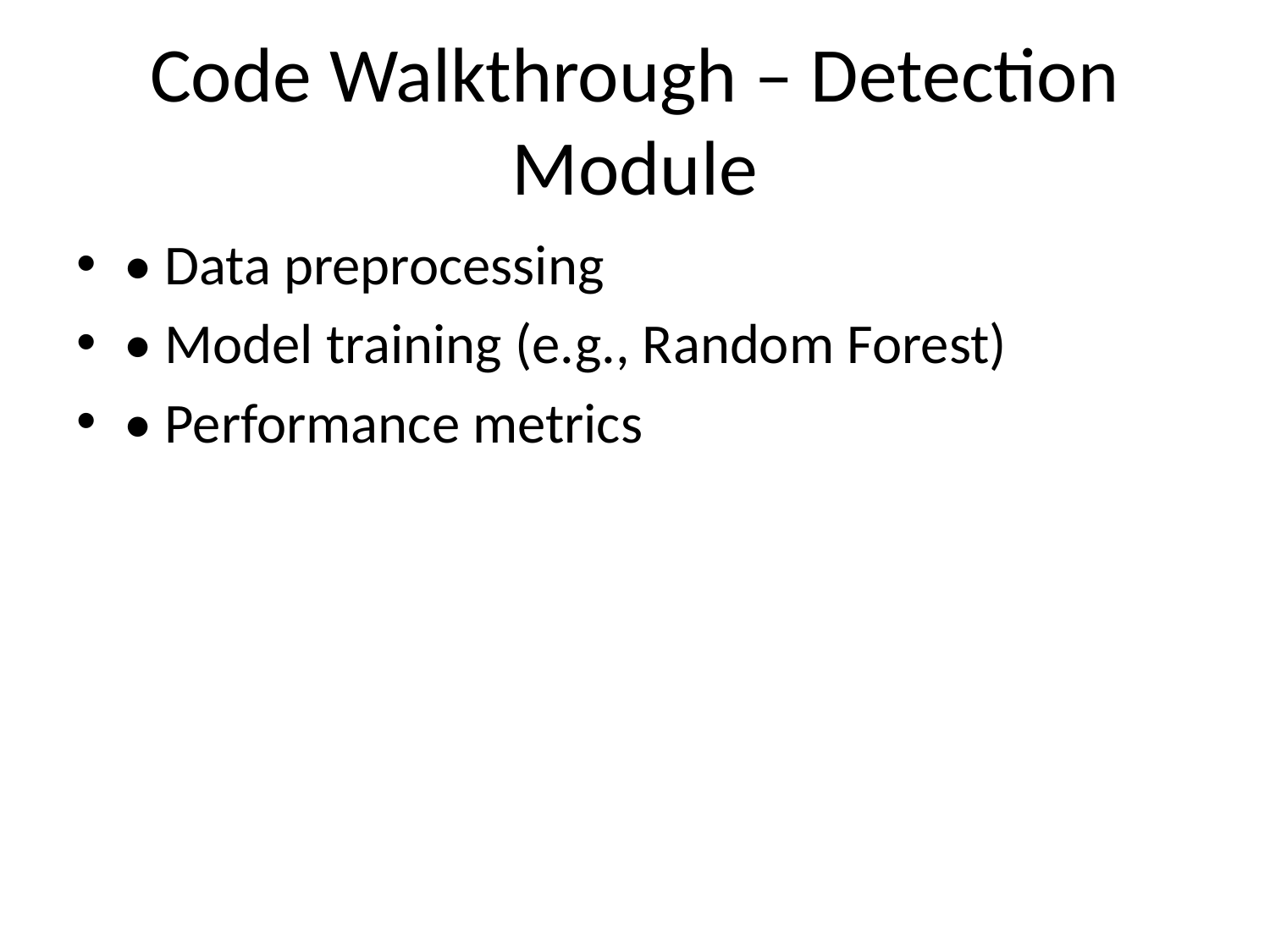

# Code Walkthrough – Detection Module
• Data preprocessing
• Model training (e.g., Random Forest)
• Performance metrics